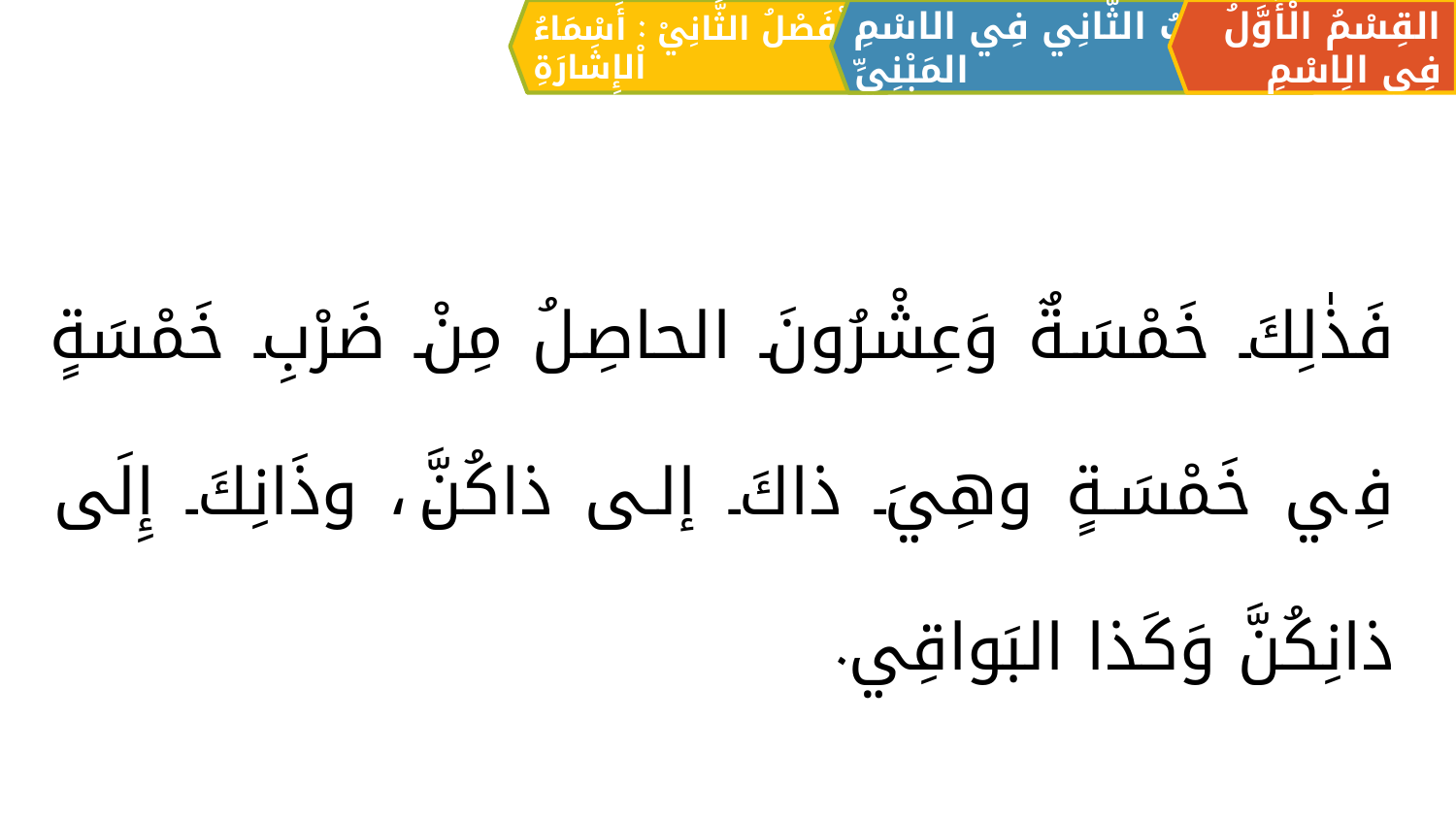

الْفَصْلُ الثَّانِيْ : أَسْمَاءُ اْلإِشَارَةِ
القِسْمُ الْأَوَّلُ فِي الِاسْمِ
اَلبَابُ الثَّانِي فِي الاسْمِ المَبْنِيِّ
فَذٰلِكَ خَمْسَةٌ وَعِشْرُونَ الحاصِلُ مِنْ ضَرْبِ خَمْسَةٍ فِي خَمْسَةٍ وهِيَ ذاكَ إلى ذاكُنَّ، وذَانِكَ إِلَى ذانِكُنَّ وَكَذا البَواقِي.